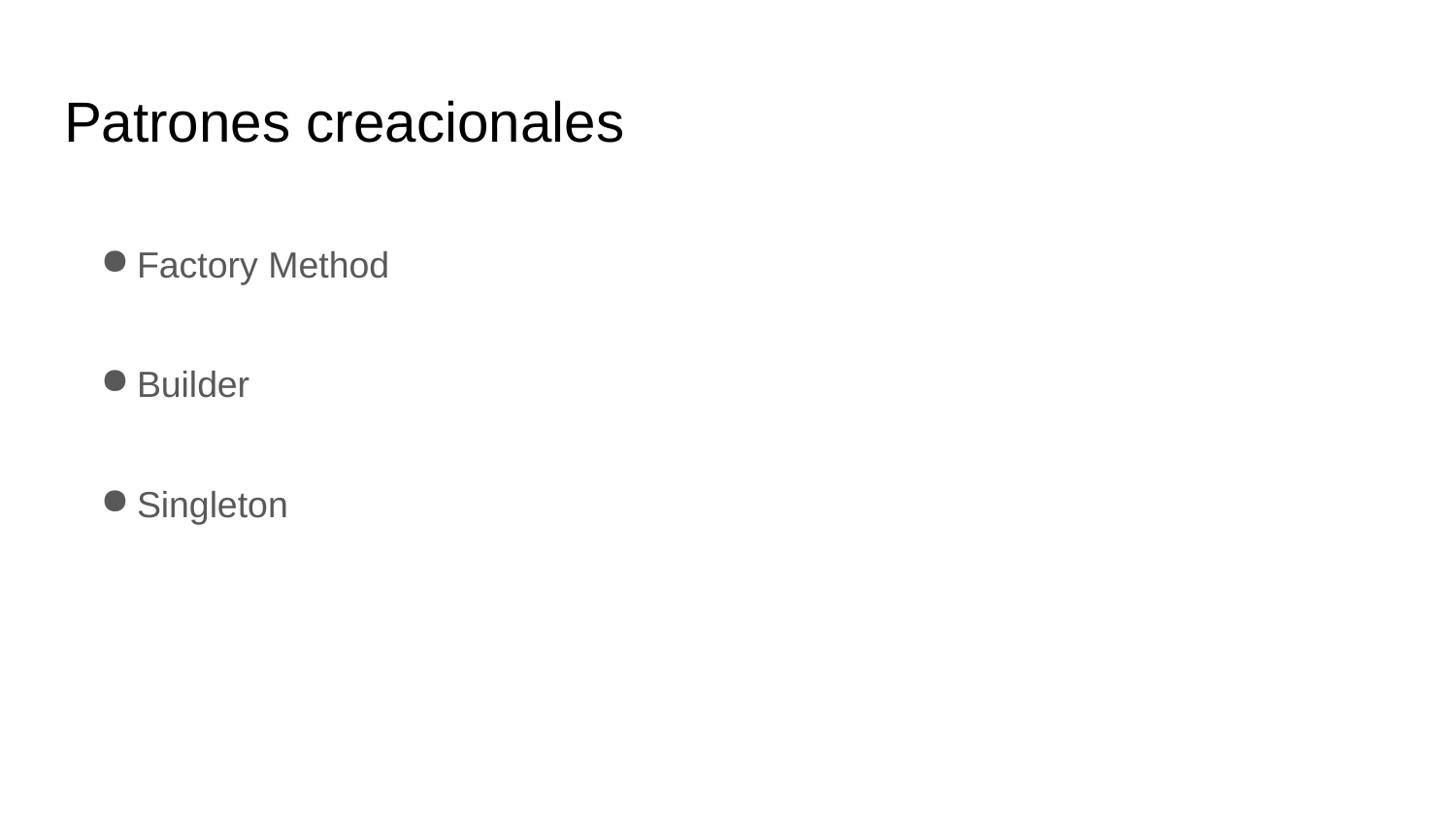

# Patrones creacionales
Factory Method
Builder
Singleton